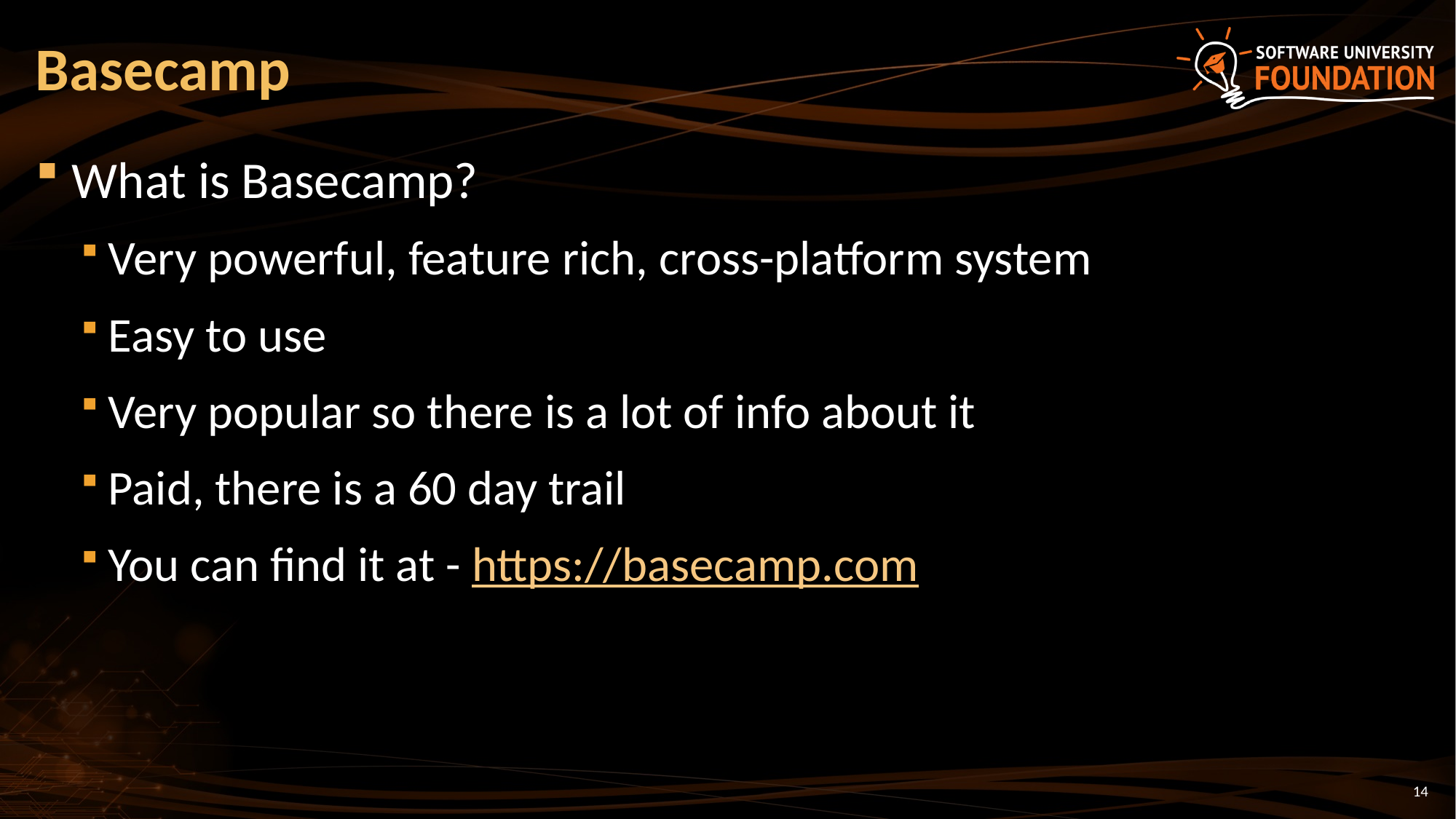

# Basecamp
What is Basecamp?
Very powerful, feature rich, cross-platform system
Easy to use
Very popular so there is a lot of info about it
Paid, there is a 60 day trail
You can find it at - https://basecamp.com
14